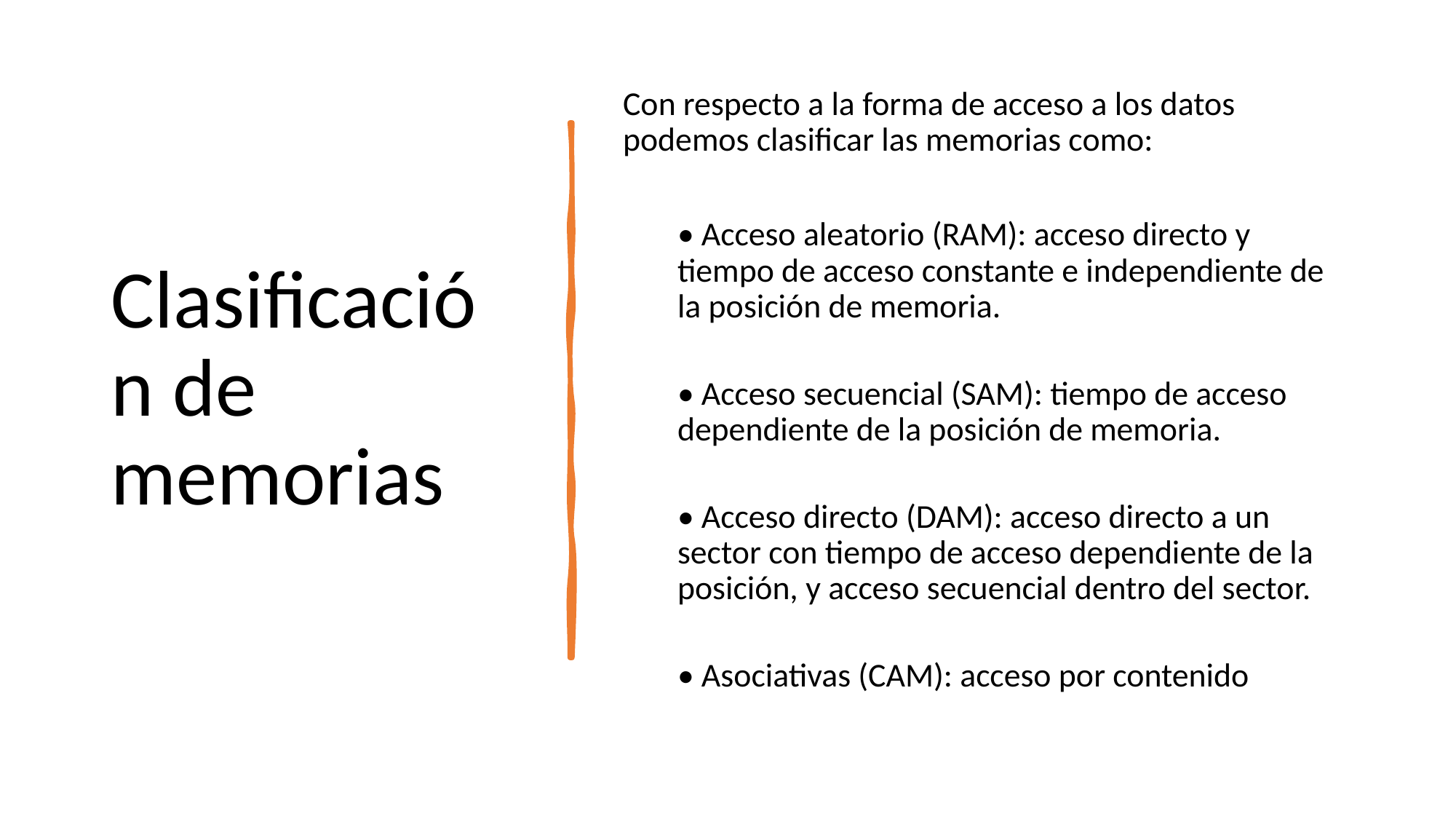

# Clasificación de memorias
Con respecto a la forma de acceso a los datos podemos clasificar las memorias como:

• Acceso aleatorio (RAM): acceso directo y tiempo de acceso constante e independiente de la posición de memoria.

• Acceso secuencial (SAM): tiempo de acceso dependiente de la posición de memoria.

• Acceso directo (DAM): acceso directo a un sector con tiempo de acceso dependiente de la posición, y acceso secuencial dentro del sector.

• Asociativas (CAM): acceso por contenido